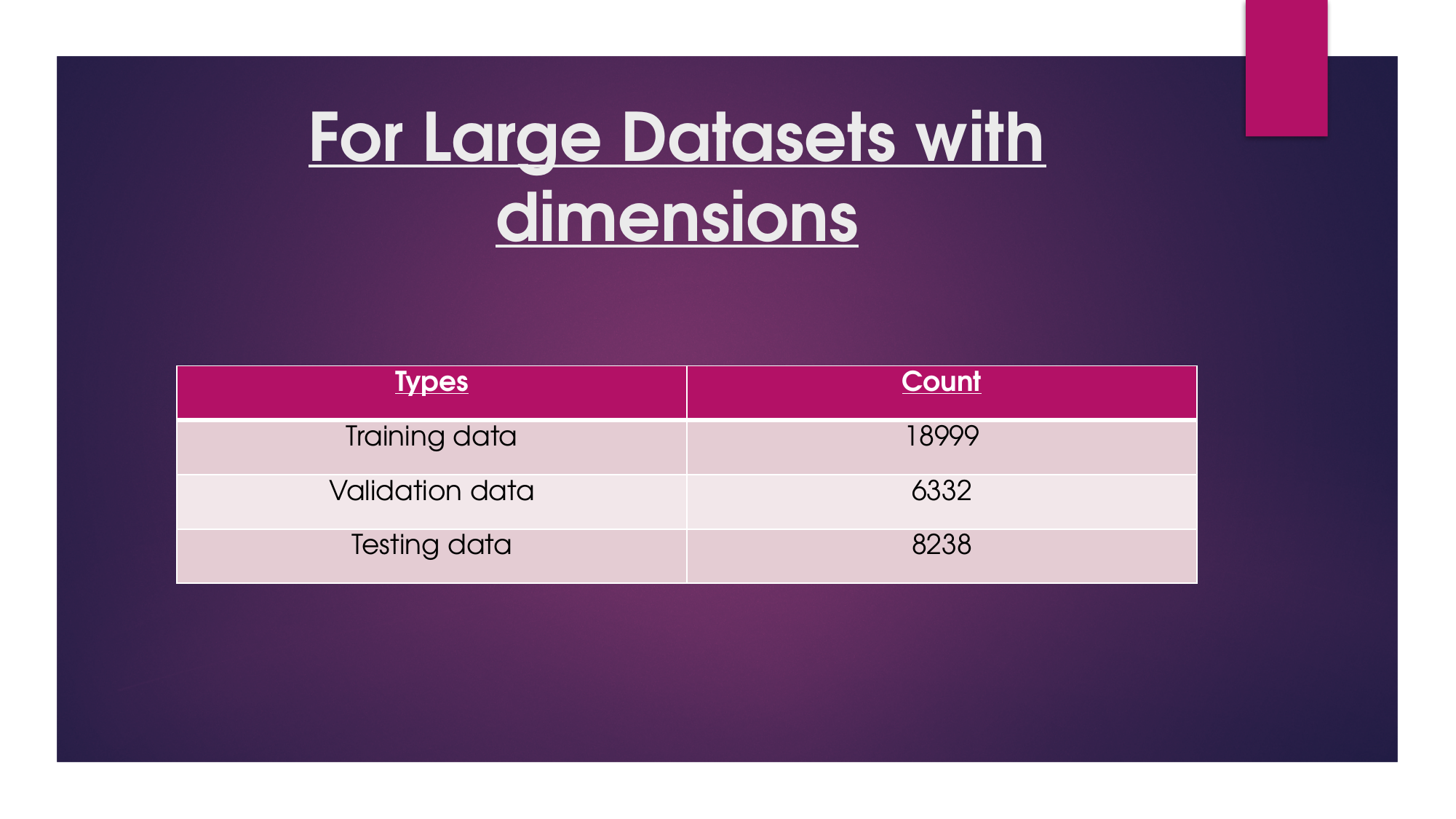

For Large Datasets with dimensions
| Types | Count |
| --- | --- |
| Training data | 18999 |
| Validation data | 6332 |
| Testing data | 8238 |